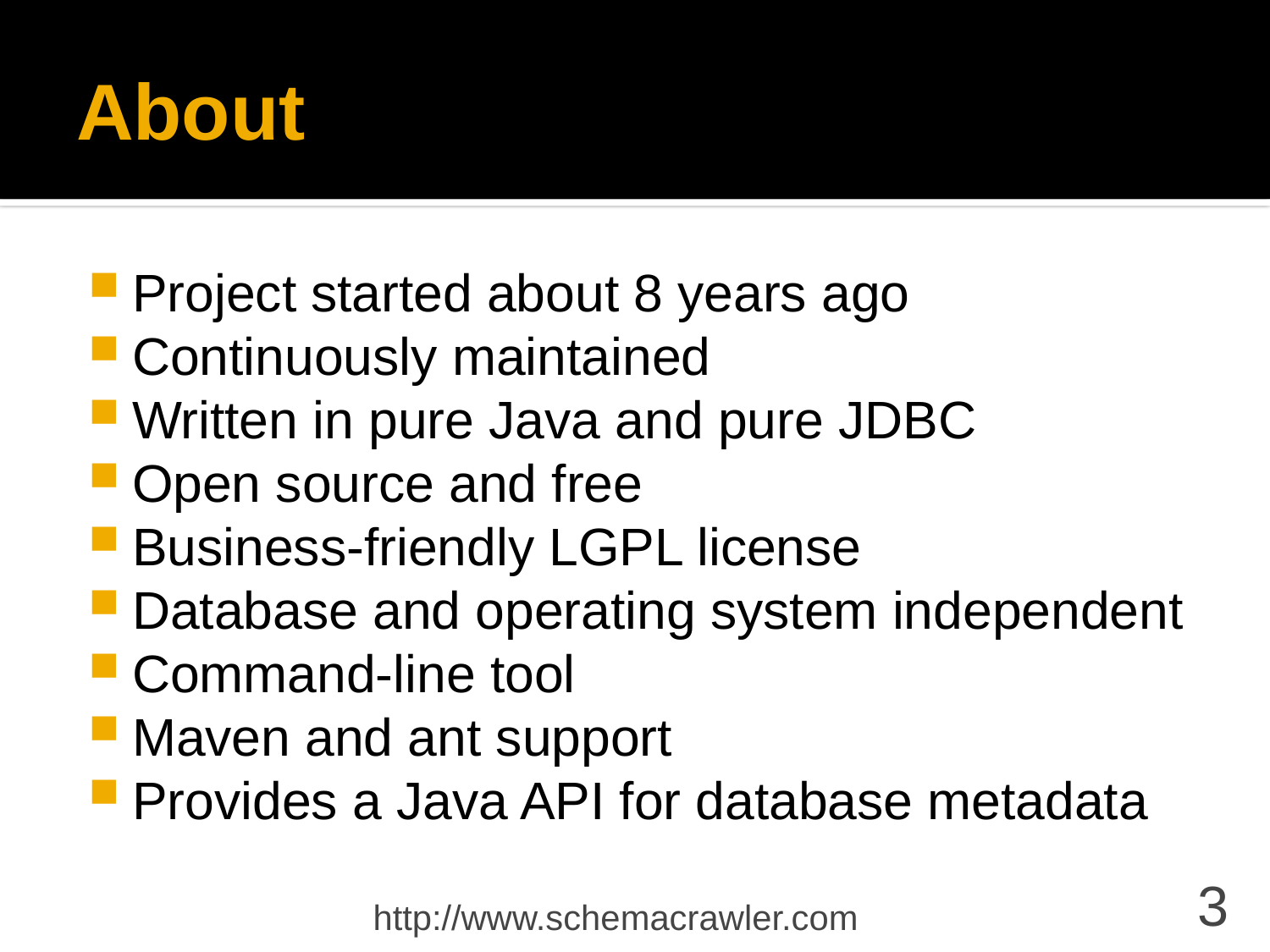

# About
Project started about 8 years ago
Continuously maintained
Written in pure Java and pure JDBC
Open source and free
Business-friendly LGPL license
Database and operating system independent
Command-line tool
Maven and ant support
Provides a Java API for database metadata
http://www.schemacrawler.com
3